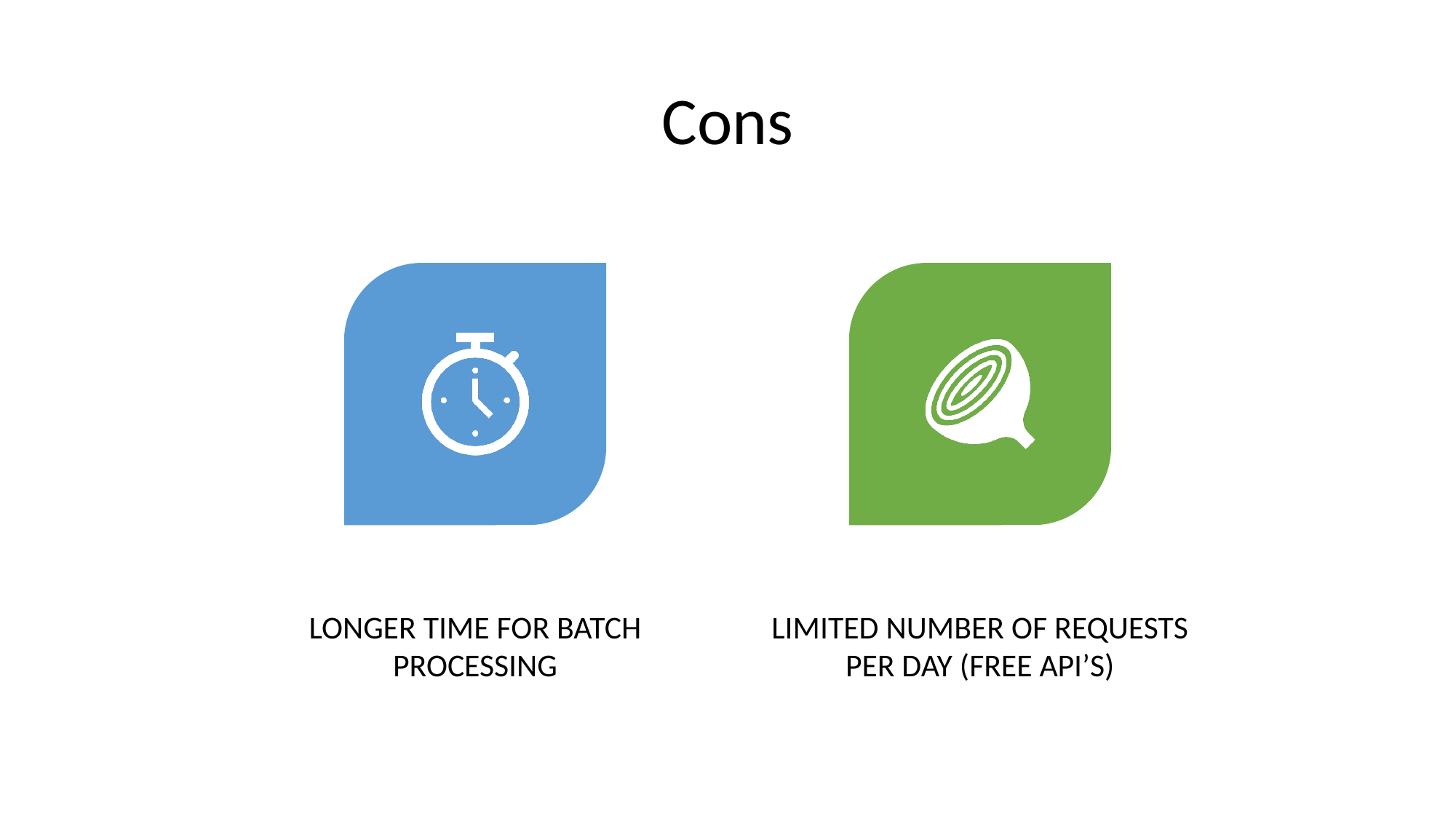

# Cons
Longer time for Batch processing
Limited number of requests per day (Free Api’s)